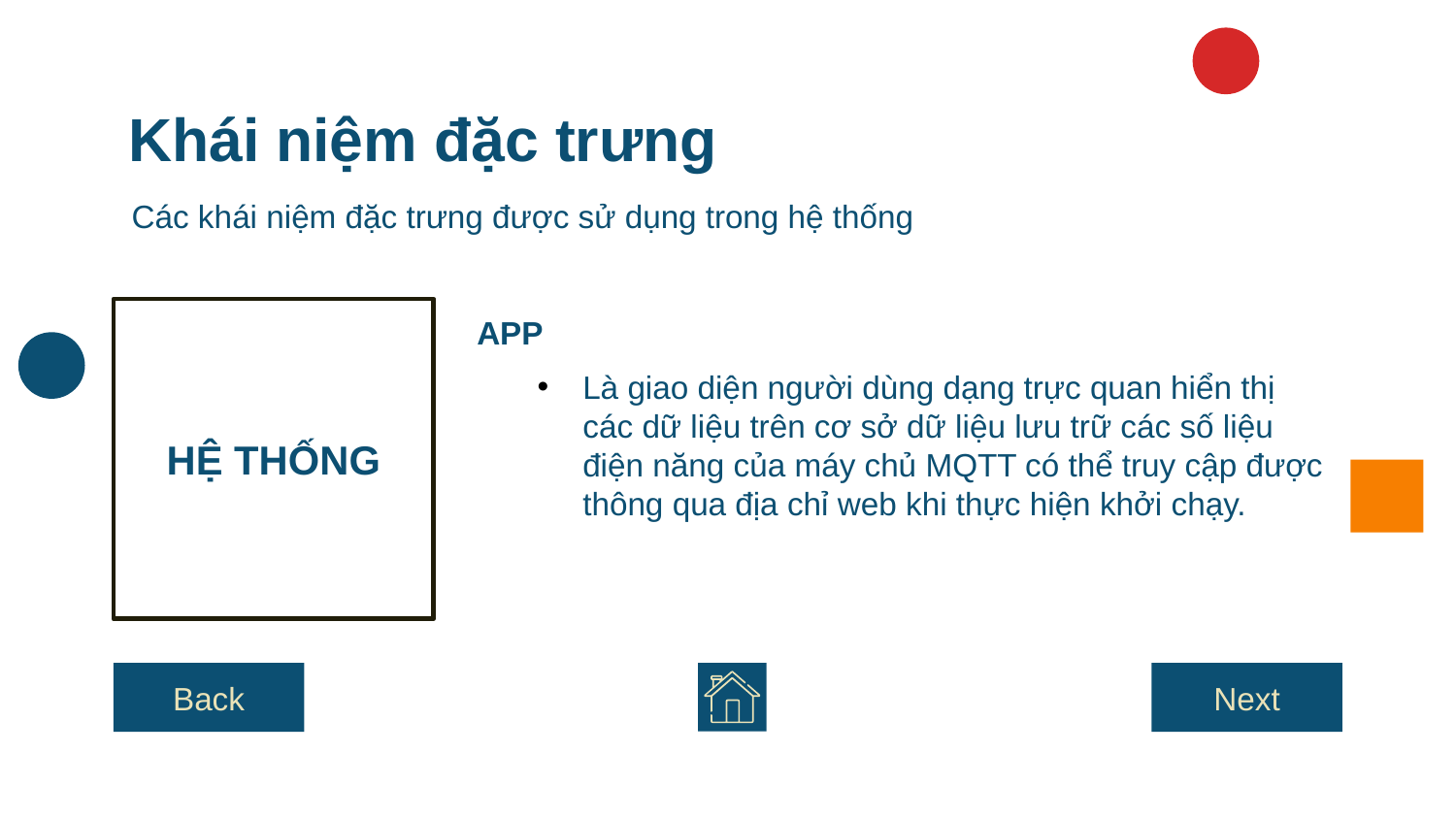

# Khái niệm đặc trưng
Các khái niệm đặc trưng được sử dụng trong hệ thống
HỆ THỐNG
APP
Là giao diện người dùng dạng trực quan hiển thị các dữ liệu trên cơ sở dữ liệu lưu trữ các số liệu điện năng của máy chủ MQTT có thể truy cập được thông qua địa chỉ web khi thực hiện khởi chạy.
Back

Next